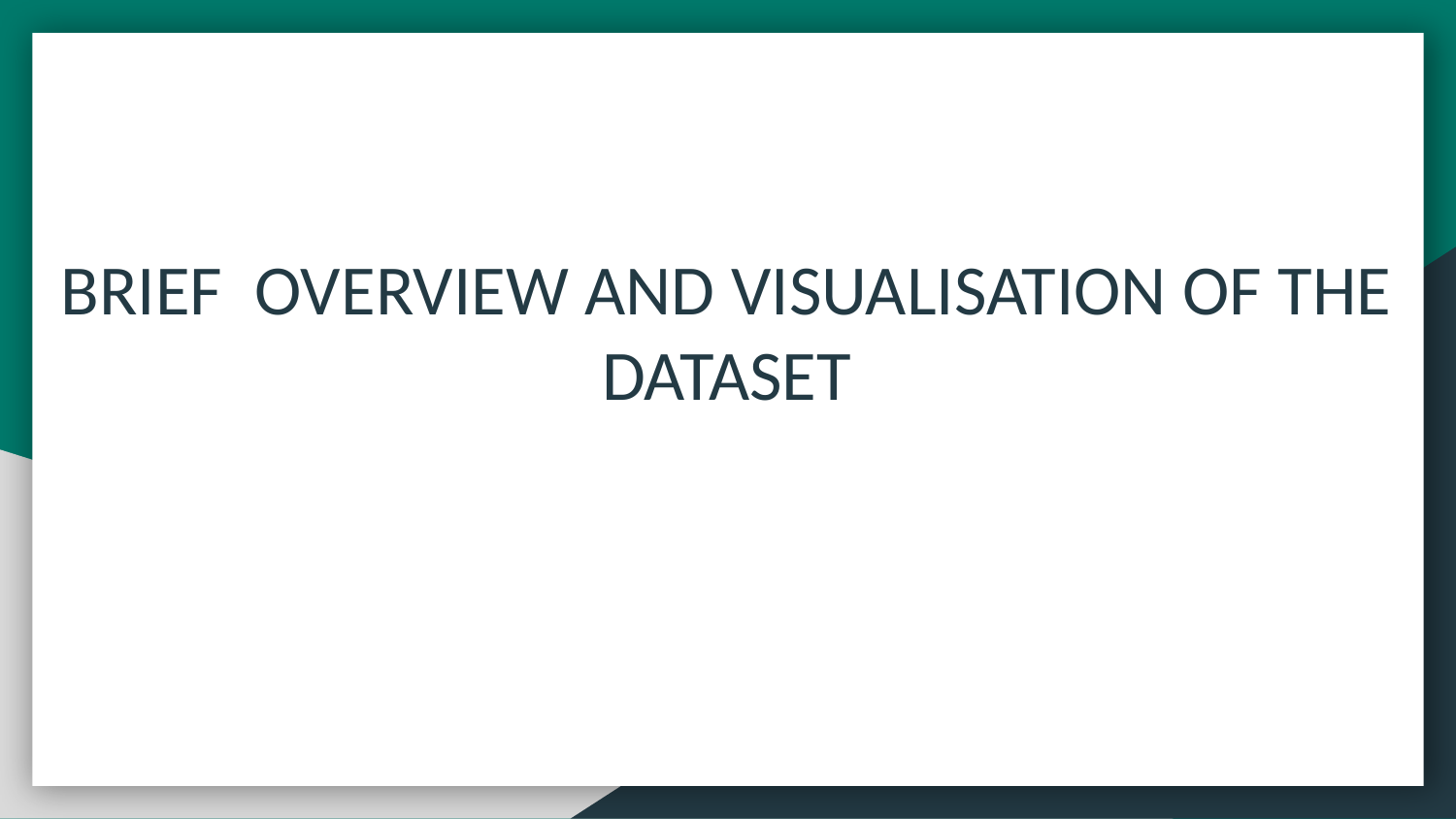

BRIEF  OVERVIEW AND VISUALISATION OF THE DATASET